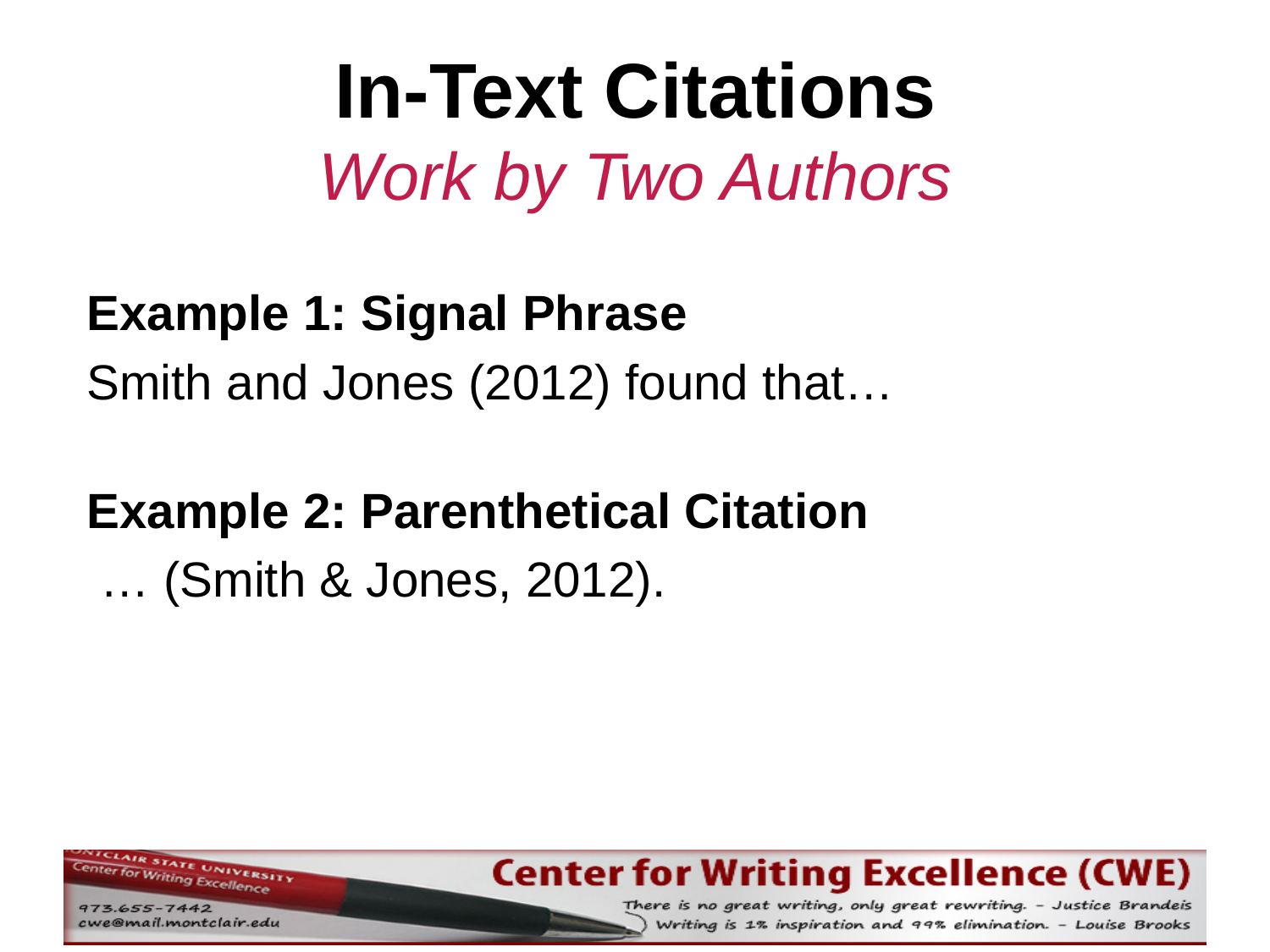

In-Text Citations
Work by Two Authors
Example 1: Signal Phrase
Smith and Jones (2012) found that…
Example 2: Parenthetical Citation
 … (Smith & Jones, 2012).